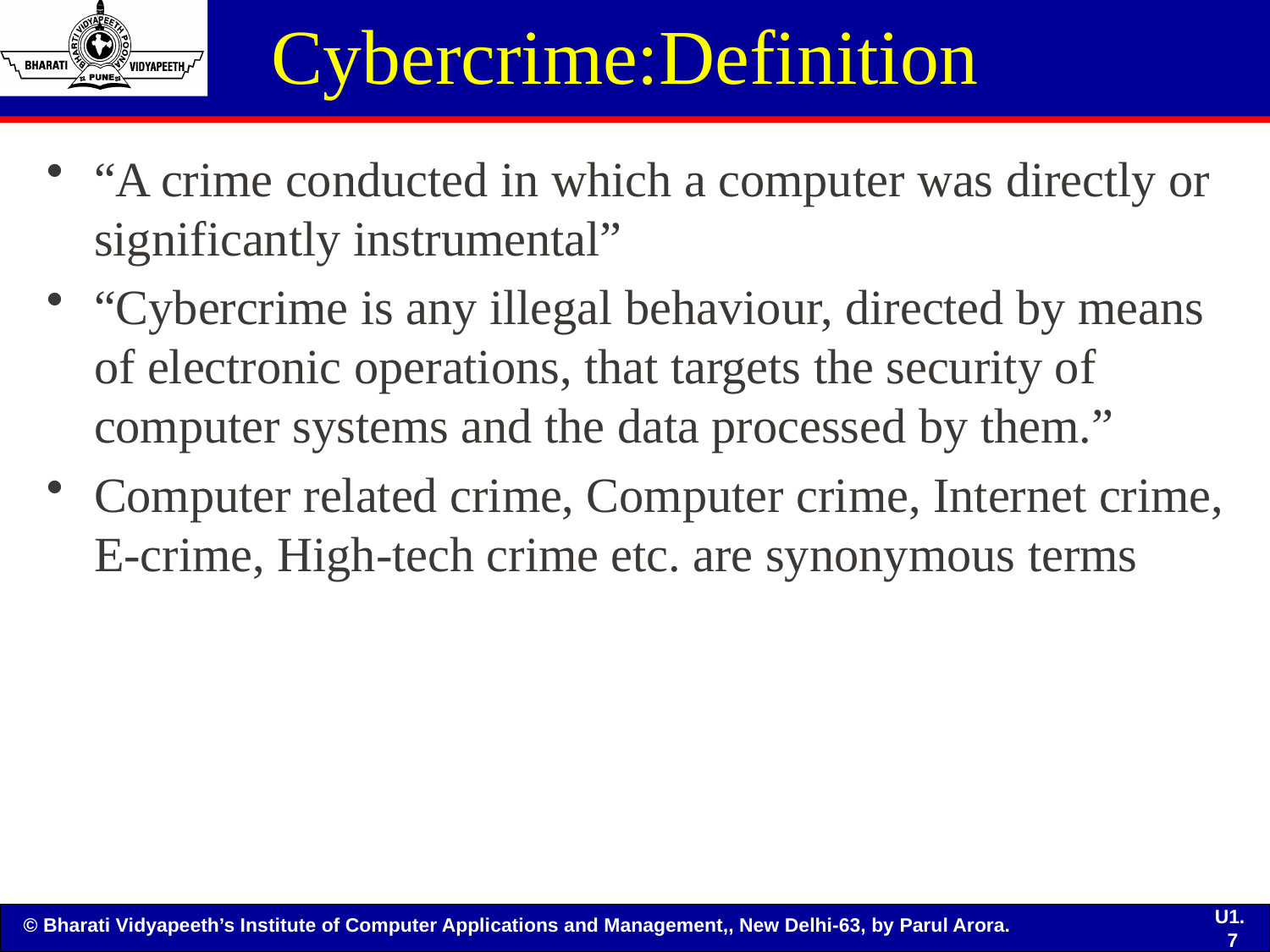

# Cybercrime:Definition
“A crime conducted in which a computer was directly or significantly instrumental”
“Cybercrime is any illegal behaviour, directed by means of electronic operations, that targets the security of computer systems and the data processed by them.”
Computer related crime, Computer crime, Internet crime, E-crime, High-tech crime etc. are synonymous terms